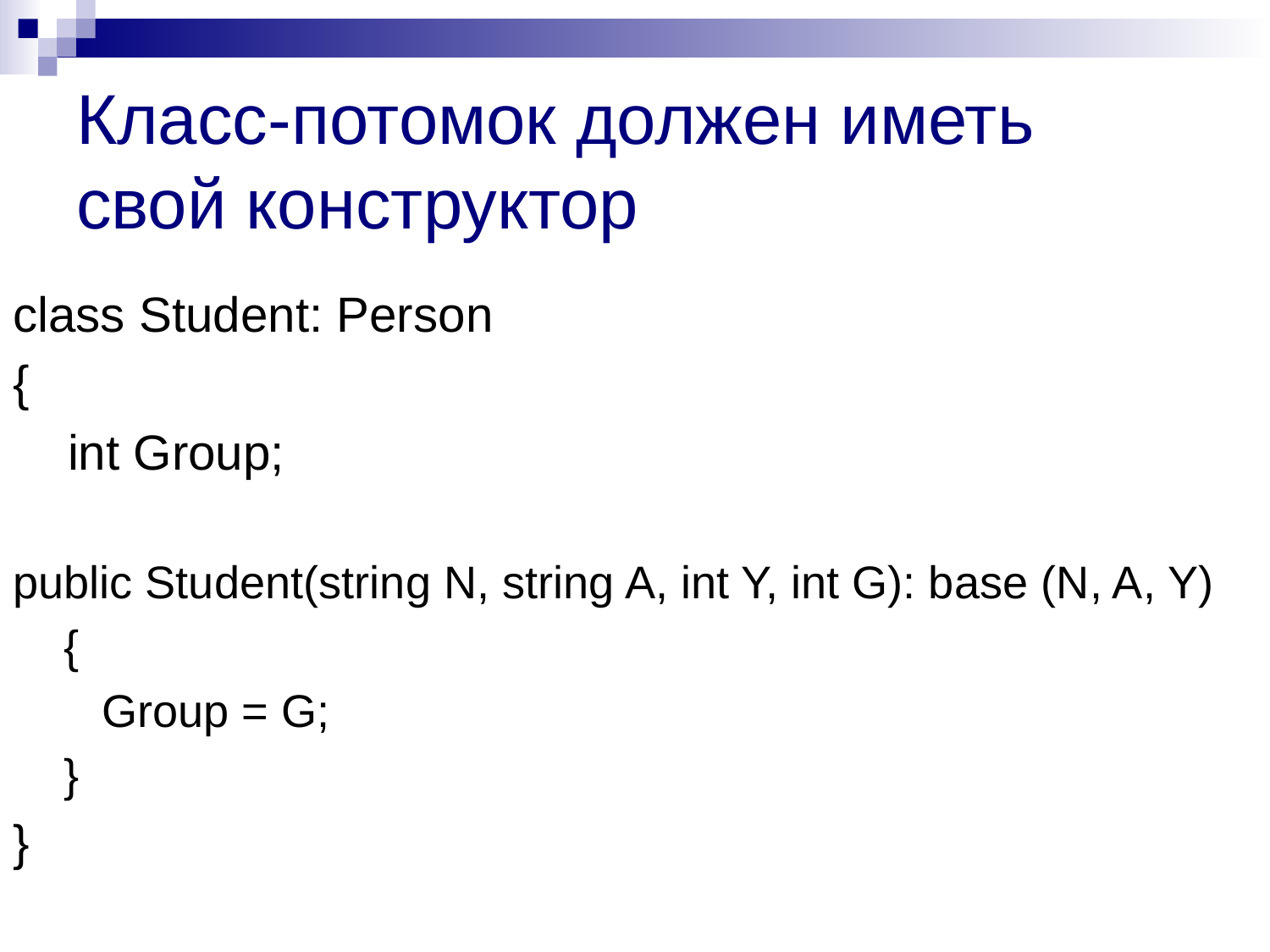

# Класс-потомок должен иметь свой конструктор
class Student: Person
{
    int Group;

public Student(string N, string A, int Y, int G): base (N, A, Y)
    {
       Group = G;
    }
}